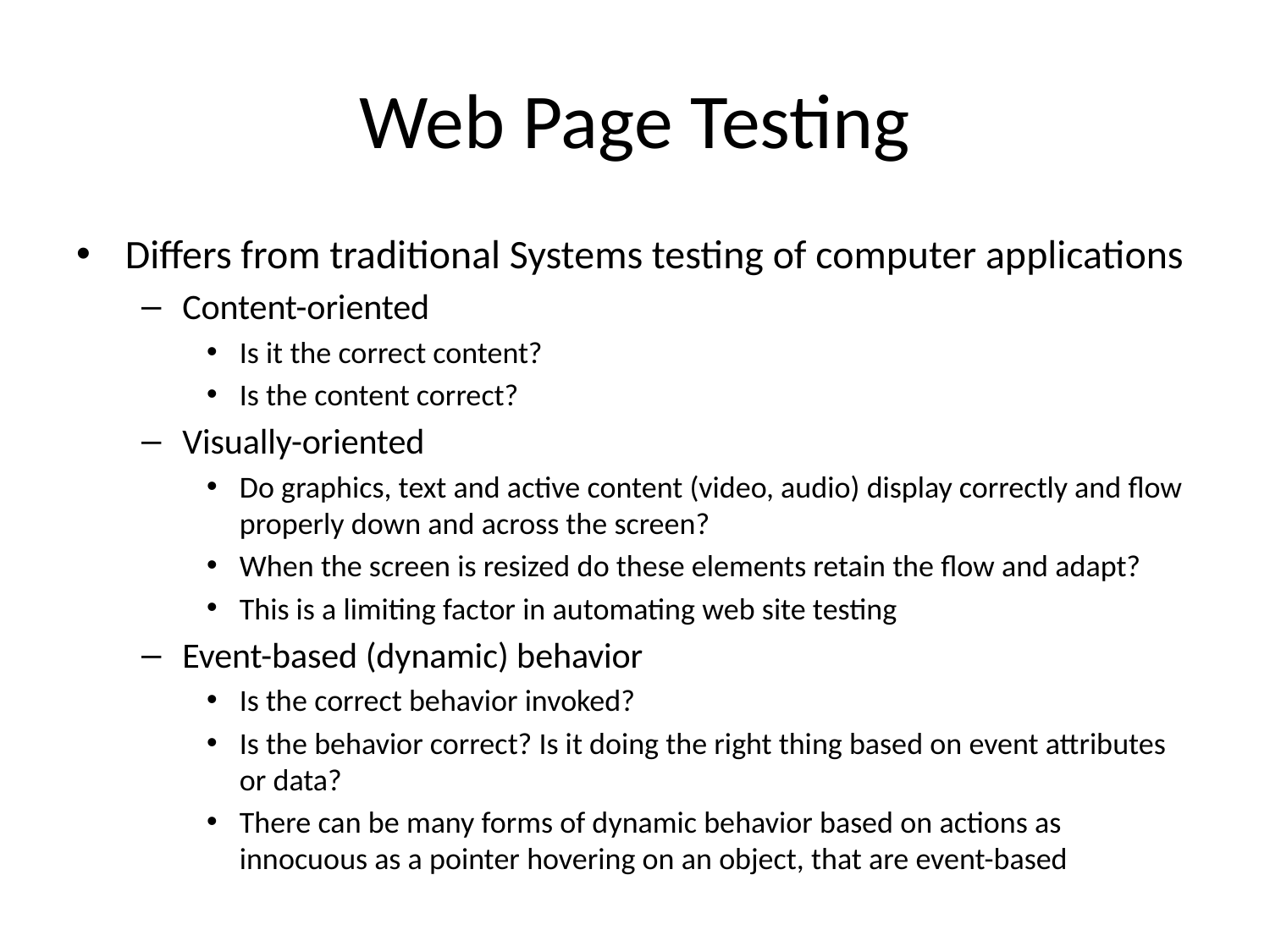

# Web Page Testing
Differs from traditional Systems testing of computer applications
Content-oriented
Is it the correct content?
Is the content correct?
Visually-oriented
Do graphics, text and active content (video, audio) display correctly and flow properly down and across the screen?
When the screen is resized do these elements retain the flow and adapt?
This is a limiting factor in automating web site testing
Event-based (dynamic) behavior
Is the correct behavior invoked?
Is the behavior correct? Is it doing the right thing based on event attributes or data?
There can be many forms of dynamic behavior based on actions as innocuous as a pointer hovering on an object, that are event-based